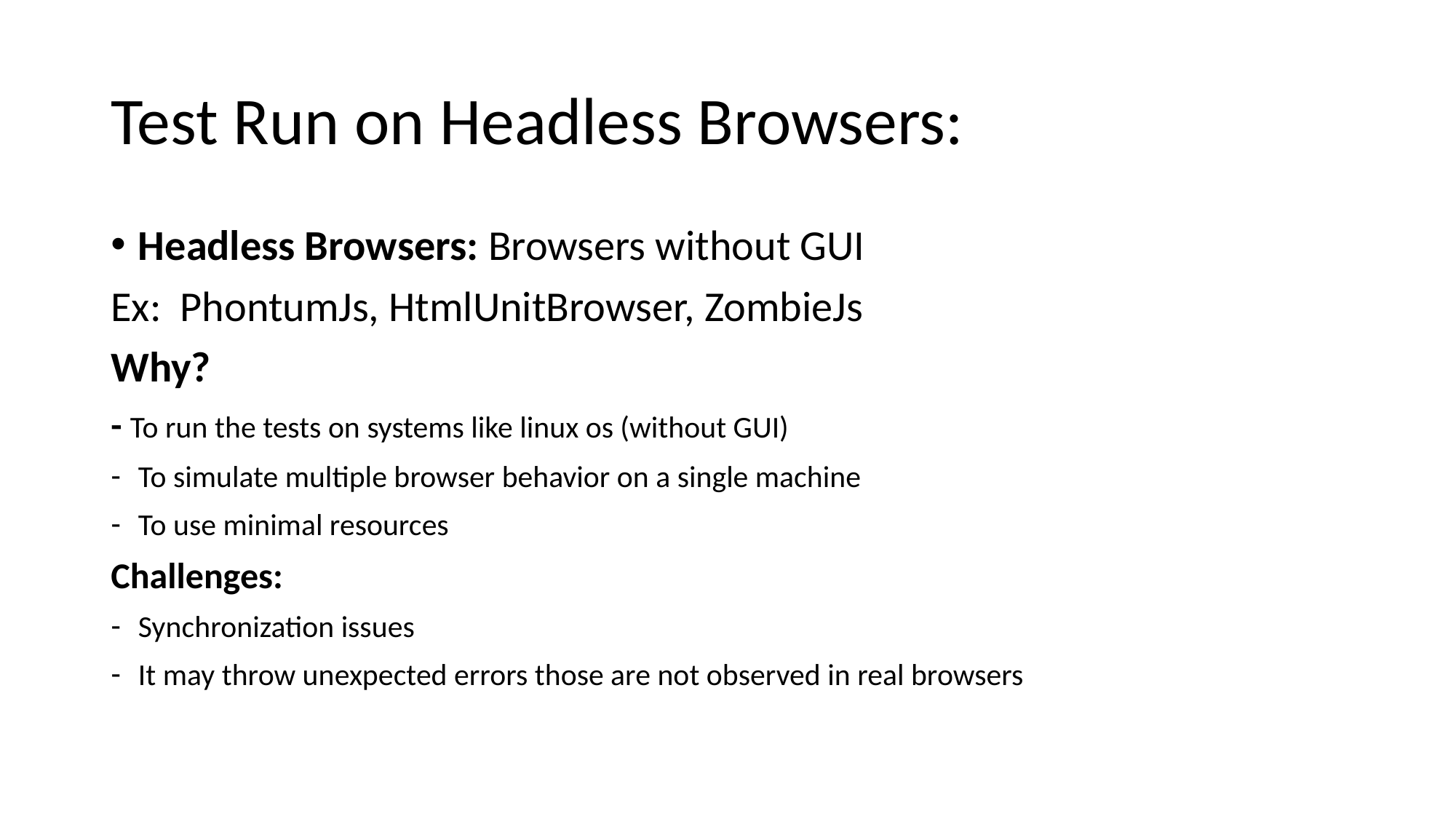

# Test Run on Headless Browsers:
Headless Browsers: Browsers without GUI
Ex:  PhontumJs, HtmlUnitBrowser, ZombieJs
Why?
- To run the tests on systems like linux os (without GUI)
To simulate multiple browser behavior on a single machine
To use minimal resources
Challenges:
Synchronization issues
It may throw unexpected errors those are not observed in real browsers